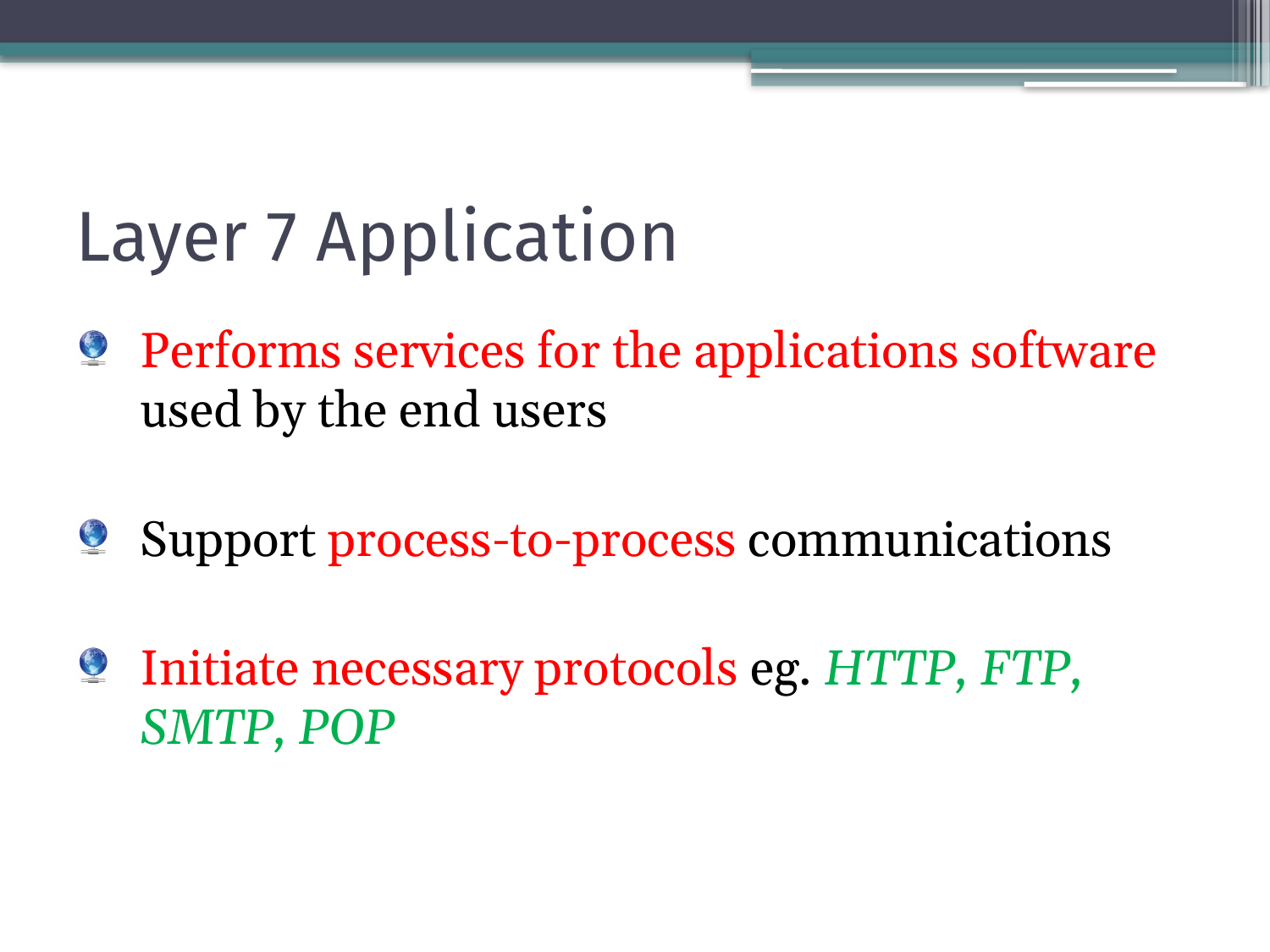

# Layer 7 Application
Performs services for the applications software used by the end users

Support process-to-process communications

Initiate necessary protocols eg. HTTP, FTP, SMTP, POP